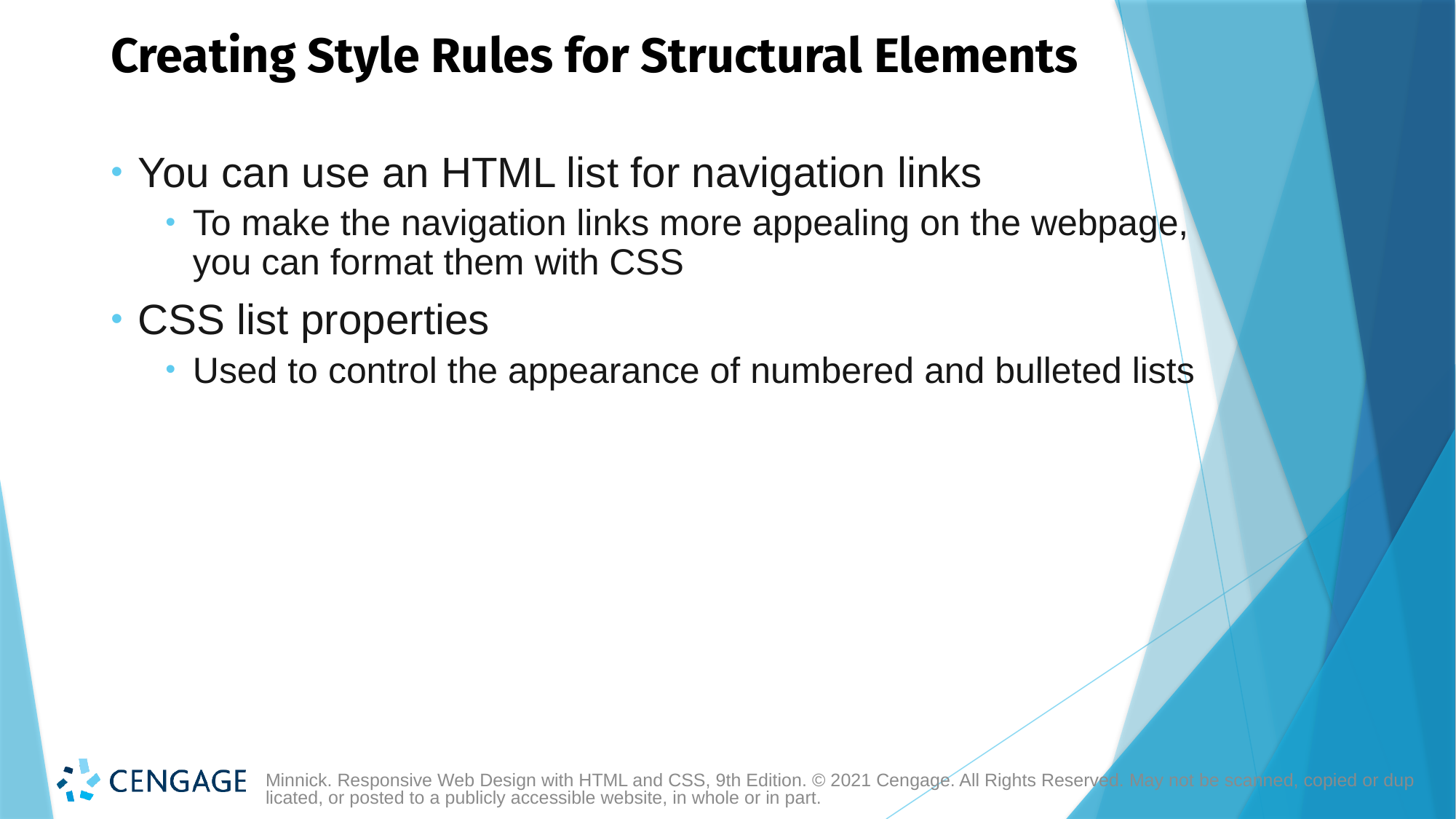

# Creating Style Rules for Structural Elements
You can use an HTML list for navigation links
To make the navigation links more appealing on the webpage, you can format them with CSS
CSS list properties
Used to control the appearance of numbered and bulleted lists
Minnick. Responsive Web Design with HTML and CSS, 9th Edition. © 2021 Cengage. All Rights Reserved. May not be scanned, copied or duplicated, or posted to a publicly accessible website, in whole or in part.